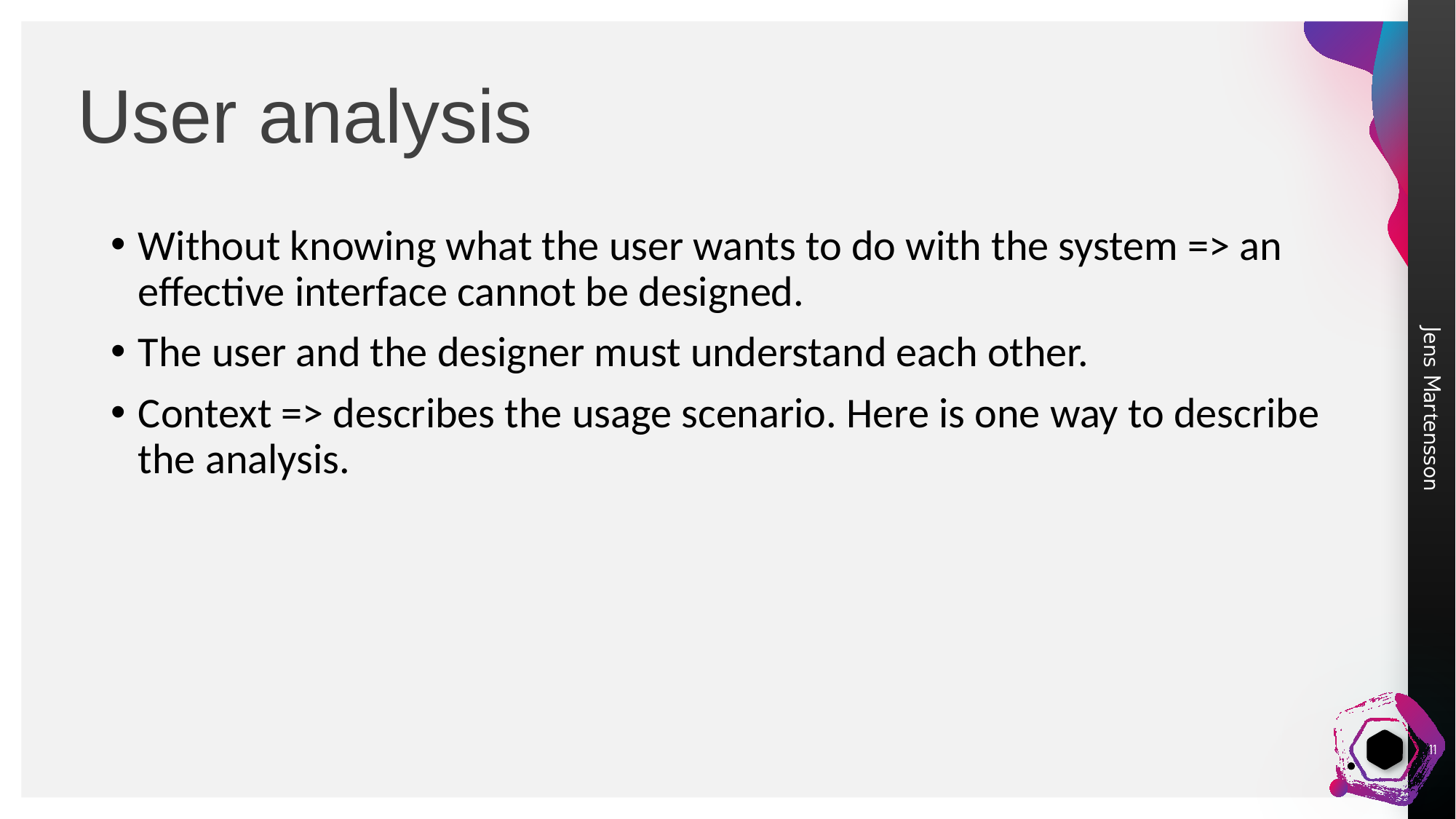

# User analysis
Without knowing what the user wants to do with the system => an effective interface cannot be designed.
The user and the designer must understand each other.
Context => describes the usage scenario. Here is one way to describe the analysis.
11